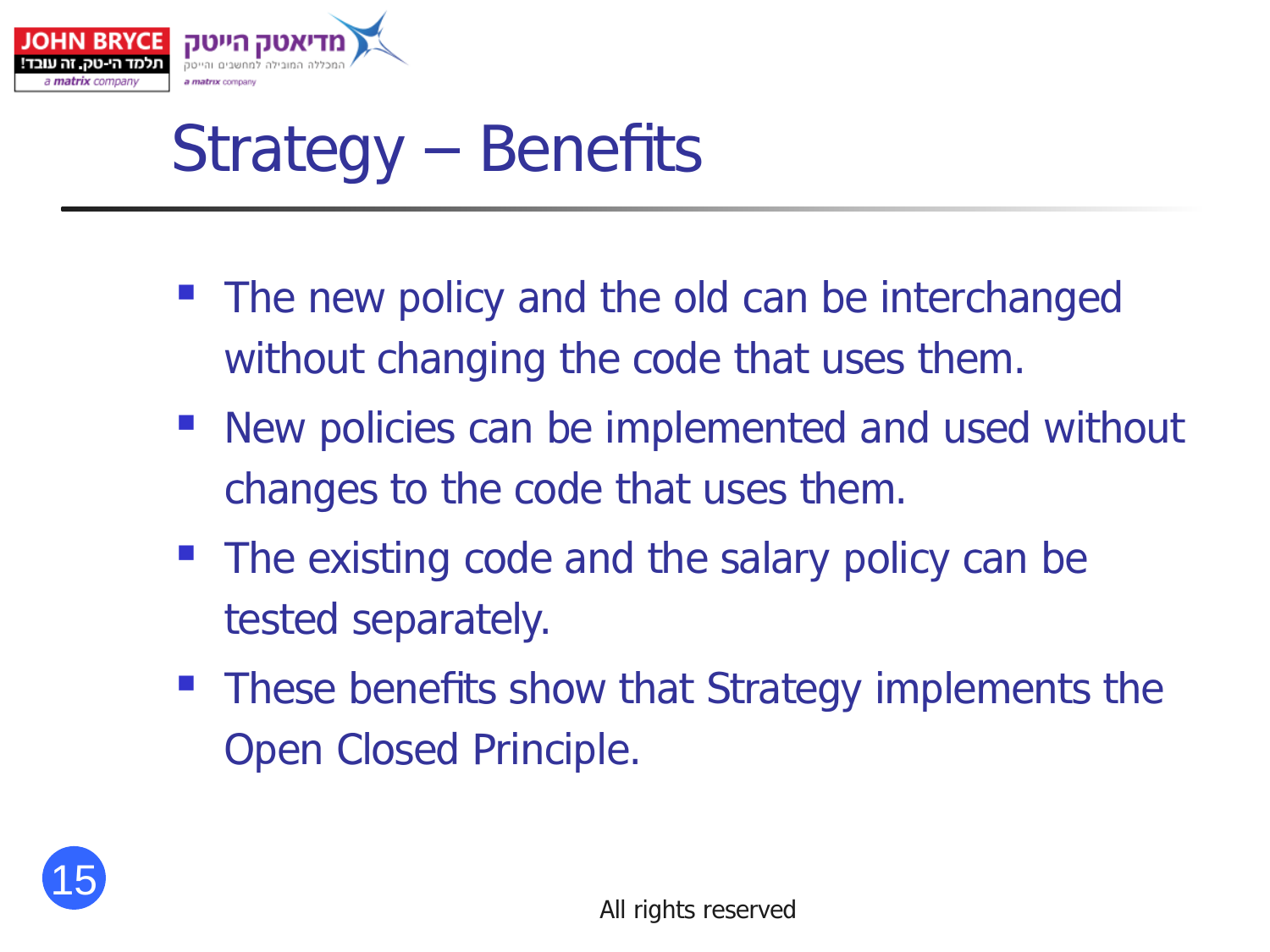

# Strategy – Benefits
The new policy and the old can be interchanged without changing the code that uses them.
New policies can be implemented and used without changes to the code that uses them.
The existing code and the salary policy can be tested separately.
These benefits show that Strategy implements the Open Closed Principle.

All rights reserved